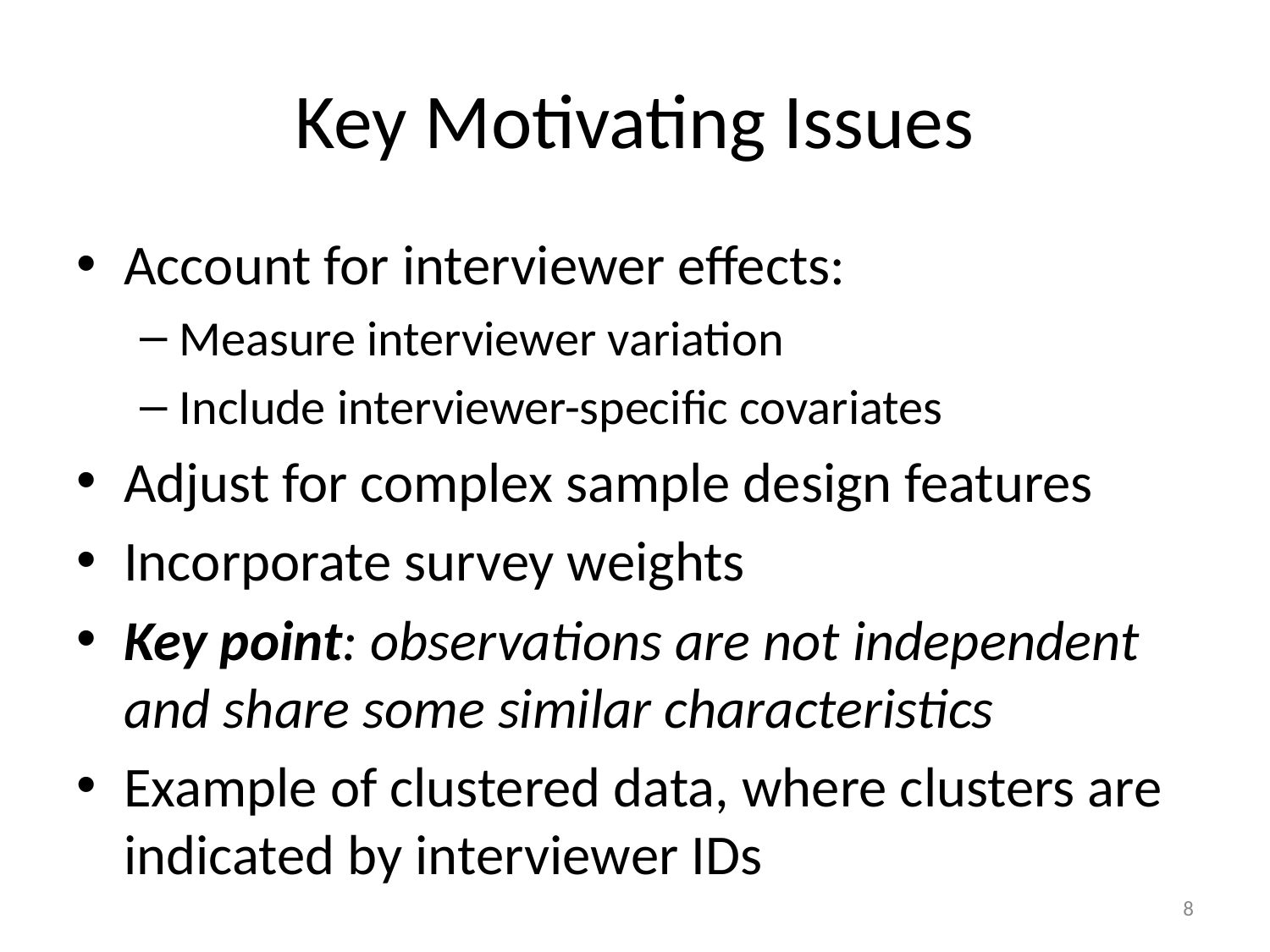

# Key Motivating Issues
Account for interviewer effects:
Measure interviewer variation
Include interviewer-specific covariates
Adjust for complex sample design features
Incorporate survey weights
Key point: observations are not independent and share some similar characteristics
Example of clustered data, where clusters are indicated by interviewer IDs

8